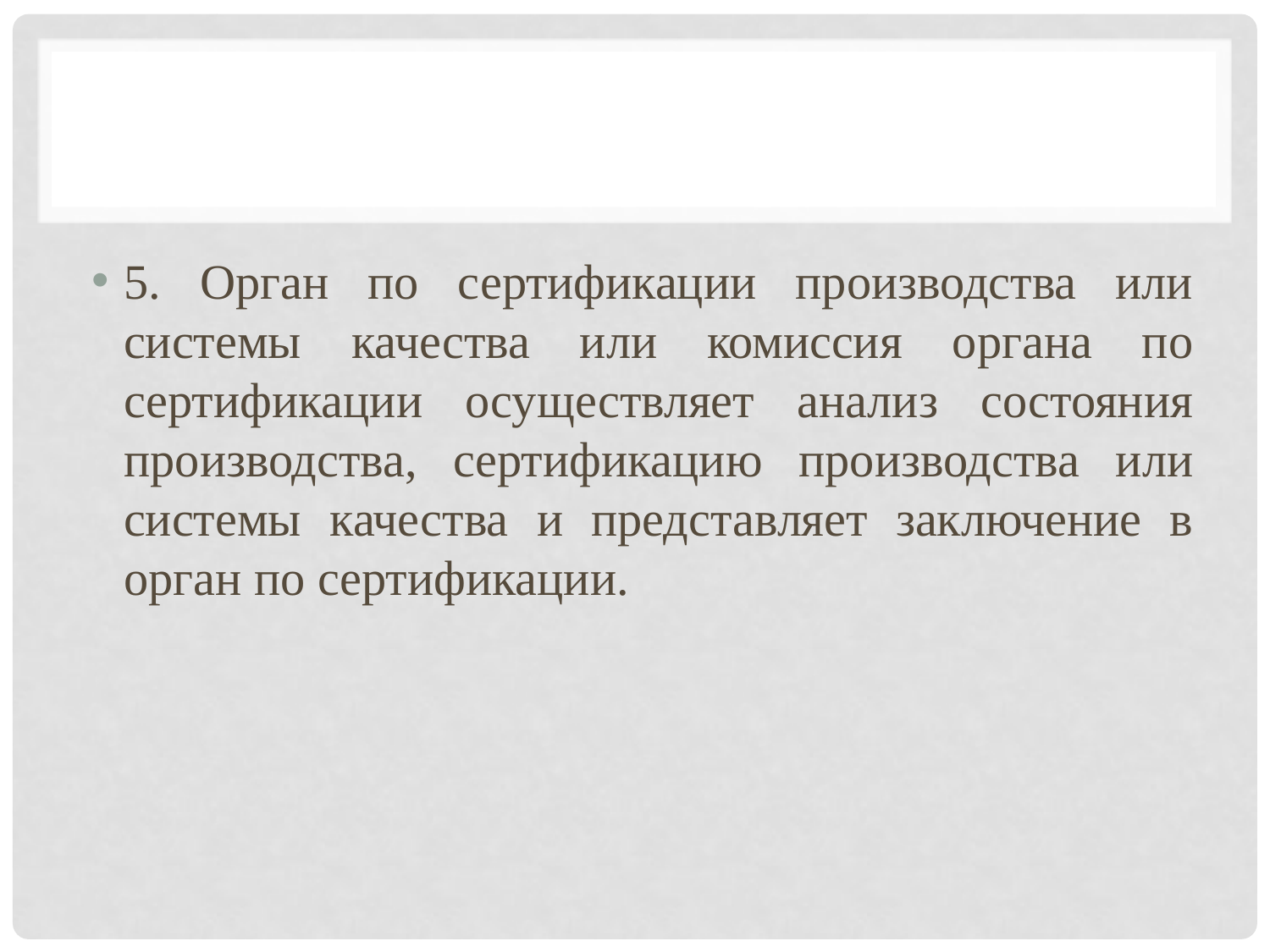

#
5. Орган по сертификации производства или системы качества или комиссия органа по сертификации осуществляет анализ состояния производства, сертификацию производства или системы качества и представляет заключение в орган по сертификации.